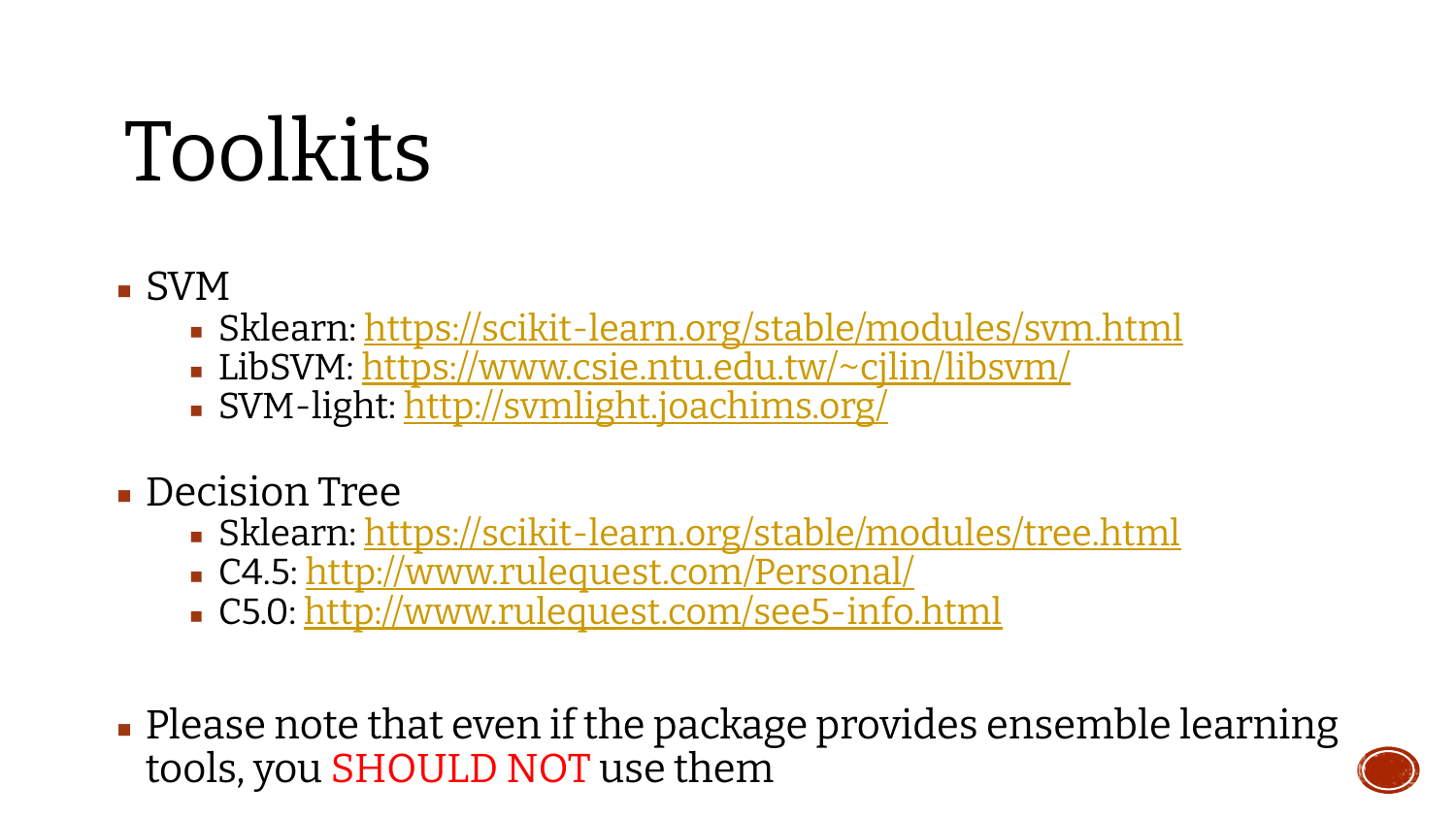

# Toolkits
SVM
Sklearn: https://scikit-learn.org/stable/modules/svm.html
LibSVM: https://www.csie.ntu.edu.tw/~cjlin/libsvm/
SVM-light: http://svmlight.joachims.org/

Decision Tree
Sklearn: https://scikit-learn.org/stable/modules/tree.html
C4.5: http://www.rulequest.com/Personal/
C5.0: http://www.rulequest.com/see5-info.html

Please note that even if the package provides ensemble learning tools, you SHOULD NOT use them